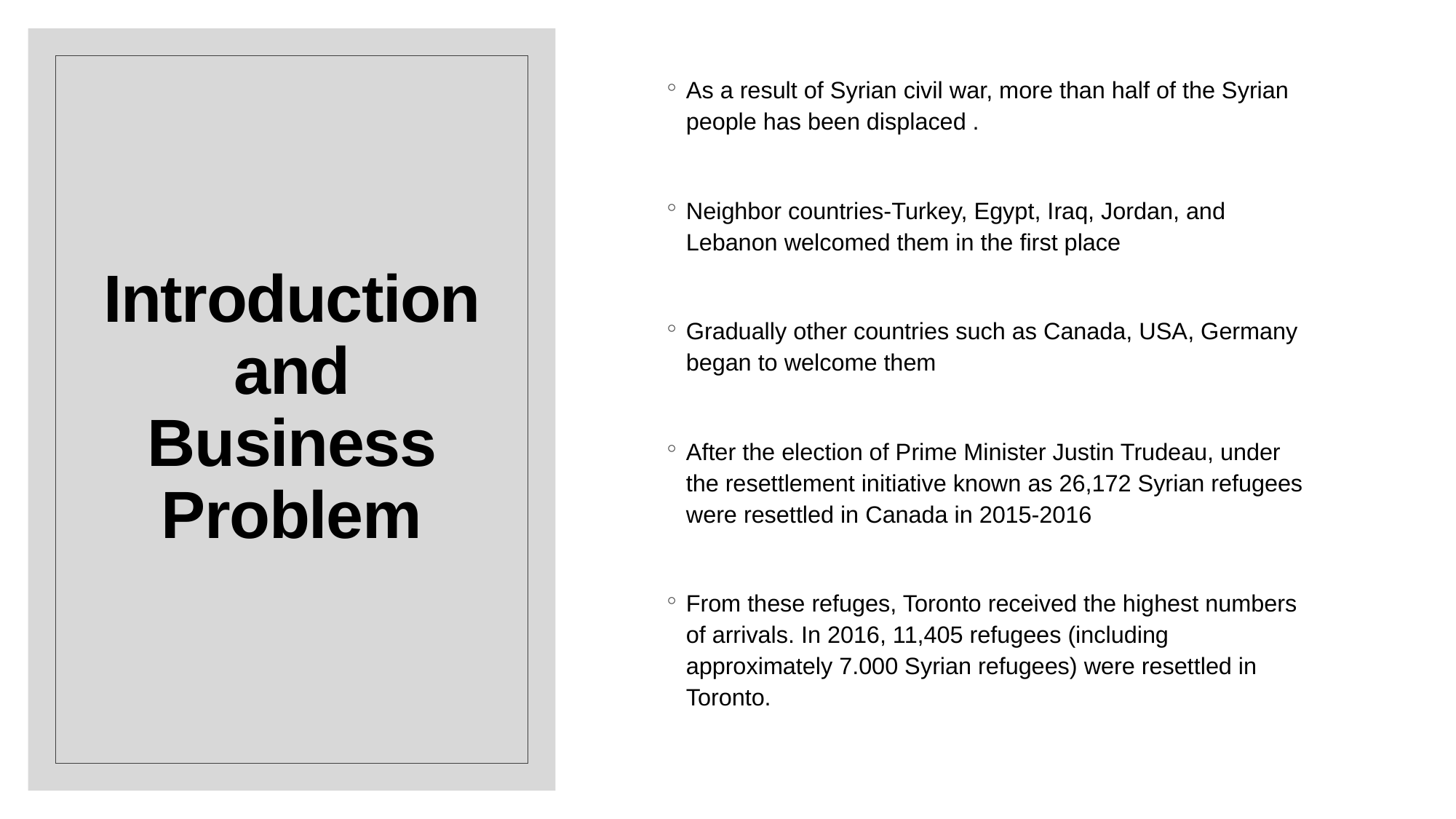

As a result of Syrian civil war, more than half of the Syrian people has been displaced .

Neighbor countries-Turkey, Egypt, Iraq, Jordan, and Lebanon welcomed them in the first place

Gradually other countries such as Canada, USA, Germany began to welcome them

After the election of Prime Minister Justin Trudeau, under the resettlement initiative known as 26,172 Syrian refugees were resettled in Canada in 2015-2016

From these refuges, Toronto received the highest numbers of arrivals. In 2016, 11,405 refugees (including approximately 7.000 Syrian refugees) were resettled in Toronto.

# Introduction and Business Problem